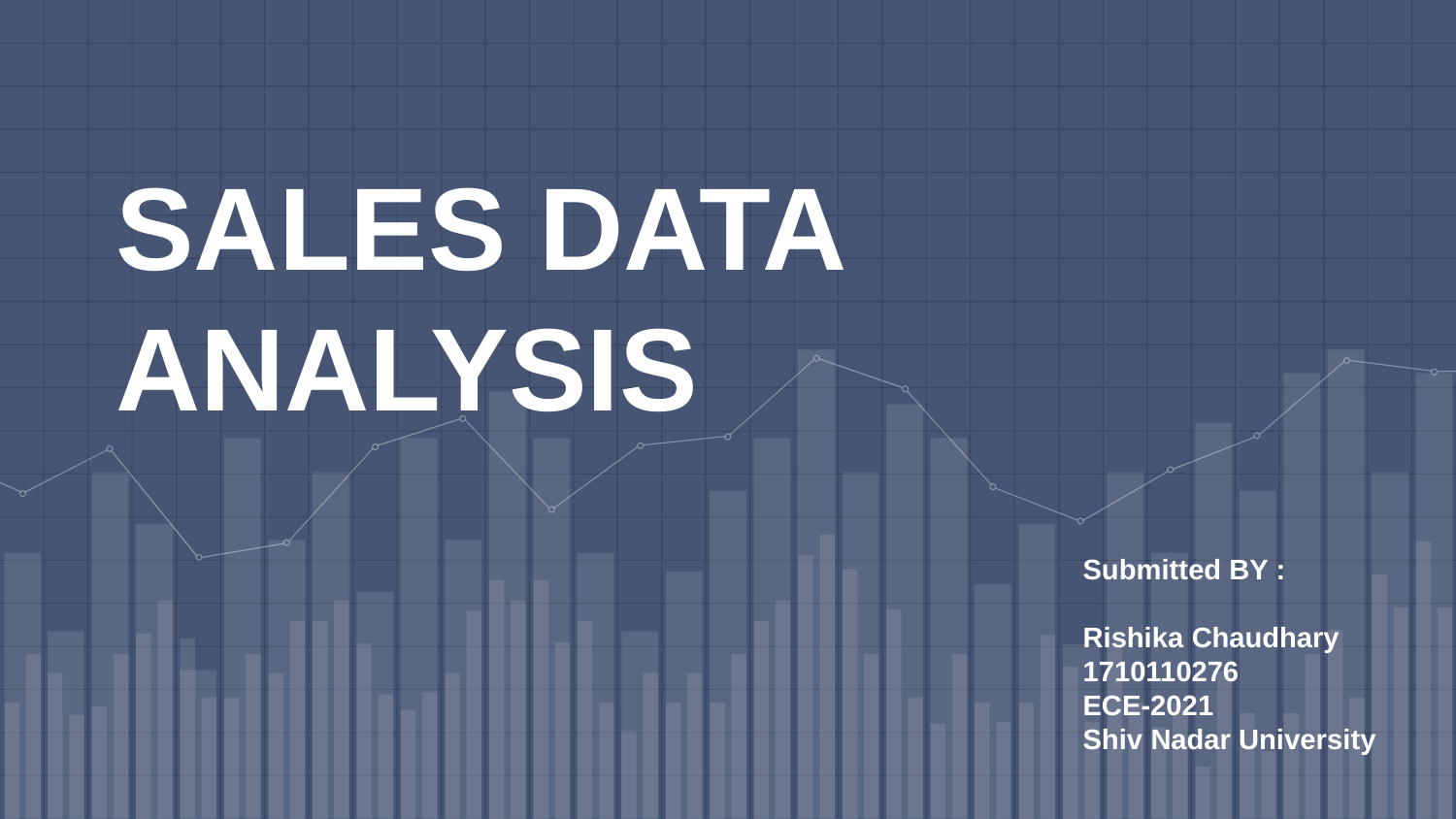

# SALES DATA ANALYSIS
Submitted BY :

Rishika Chaudhary
1710110276
ECE-2021
Shiv Nadar University